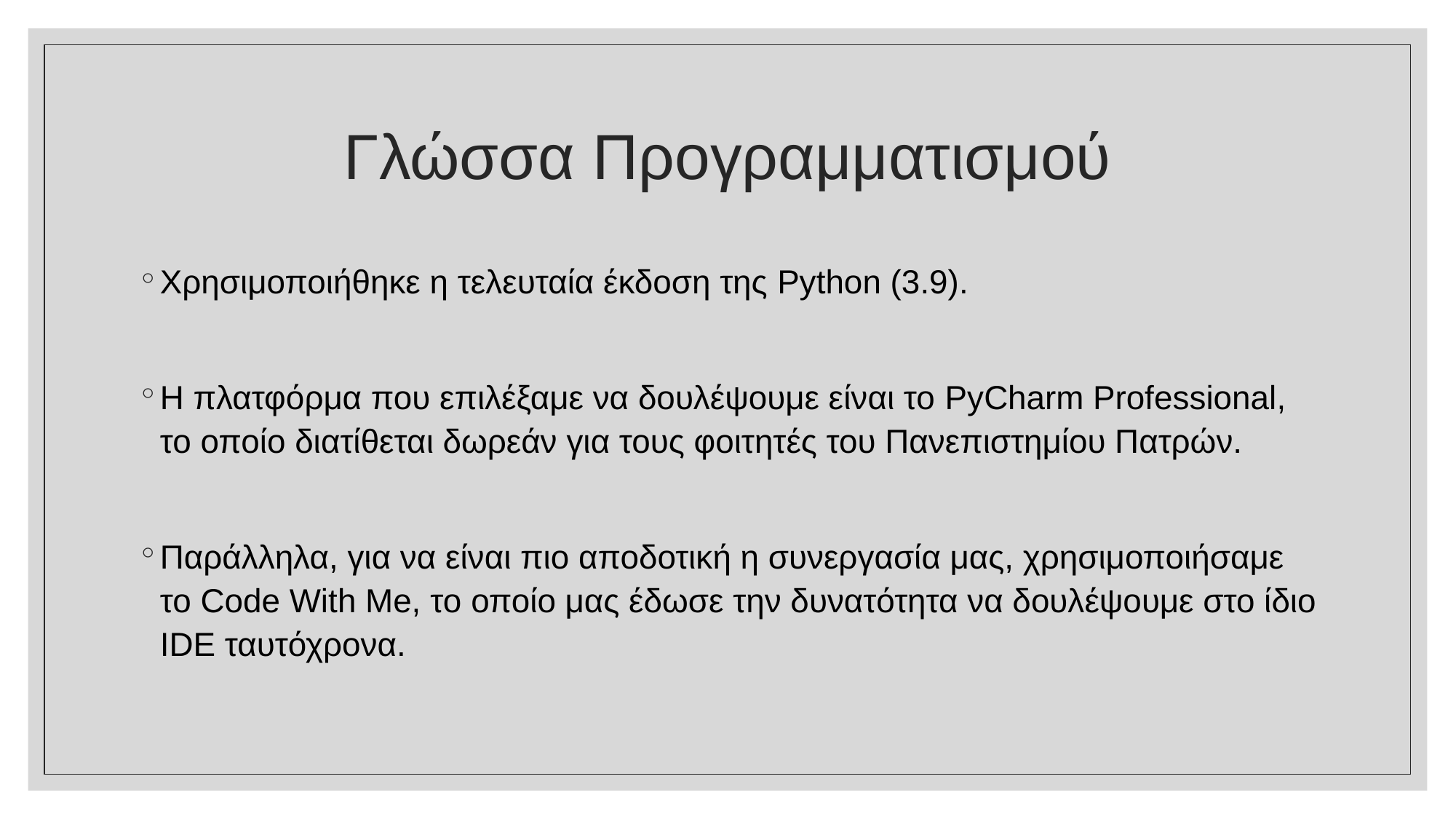

# Γλώσσα Προγραμματισμού
Χρησιμοποιήθηκε η τελευταία έκδοση της Python (3.9).

Η πλατφόρμα που επιλέξαμε να δουλέψουμε είναι το PyCharm Professional, το οποίο διατίθεται δωρεάν για τους φοιτητές του Πανεπιστημίου Πατρών.

Παράλληλα, για να είναι πιο αποδοτική η συνεργασία μας, χρησιμοποιήσαμε το Code With Me, το οποίο μας έδωσε την δυνατότητα να δουλέψουμε στο ίδιο IDE ταυτόχρονα.